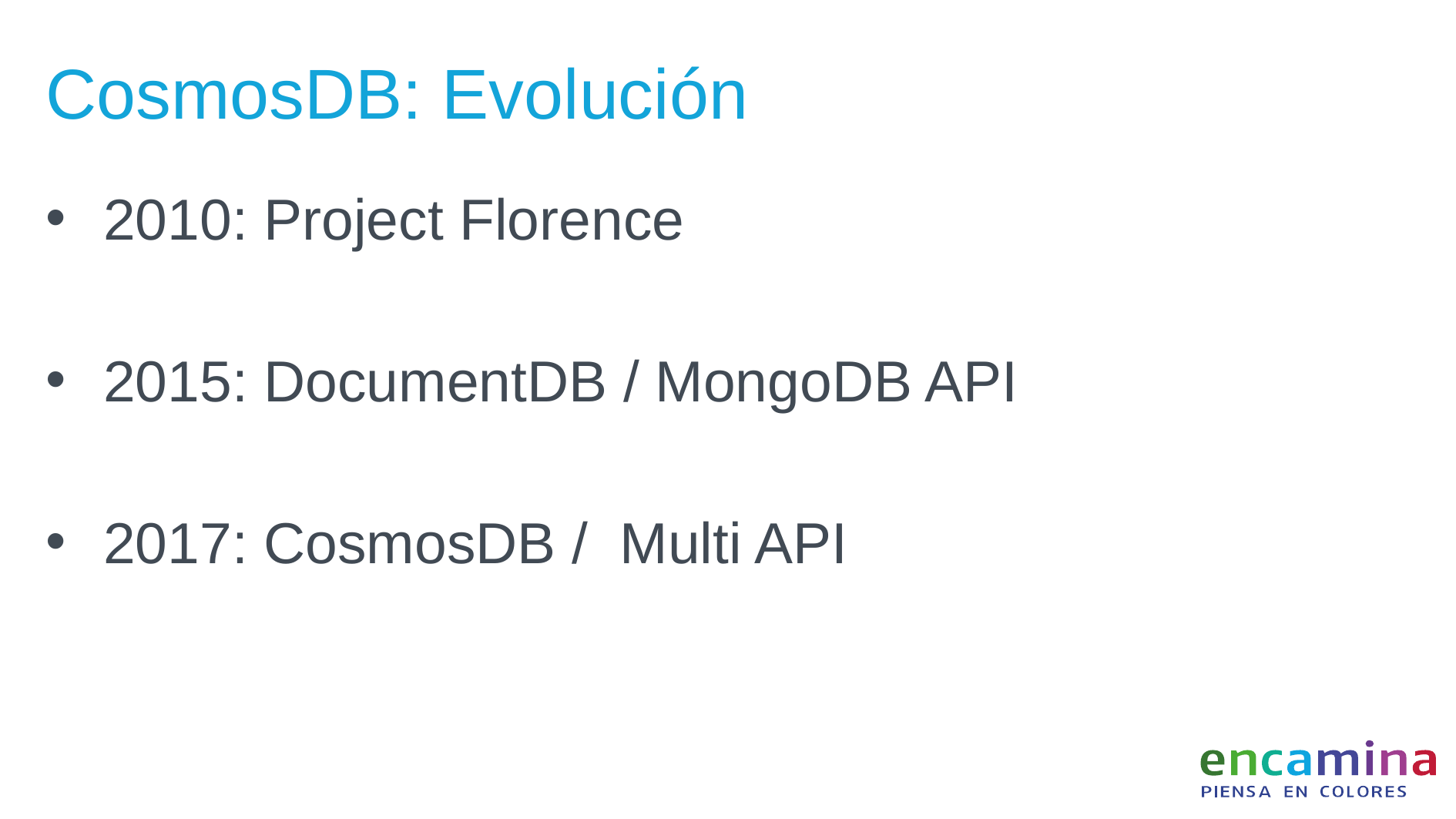

# CosmosDB: Evolución
2010: Project Florence

2015: DocumentDB / MongoDB API

2017: CosmosDB /  Multi API